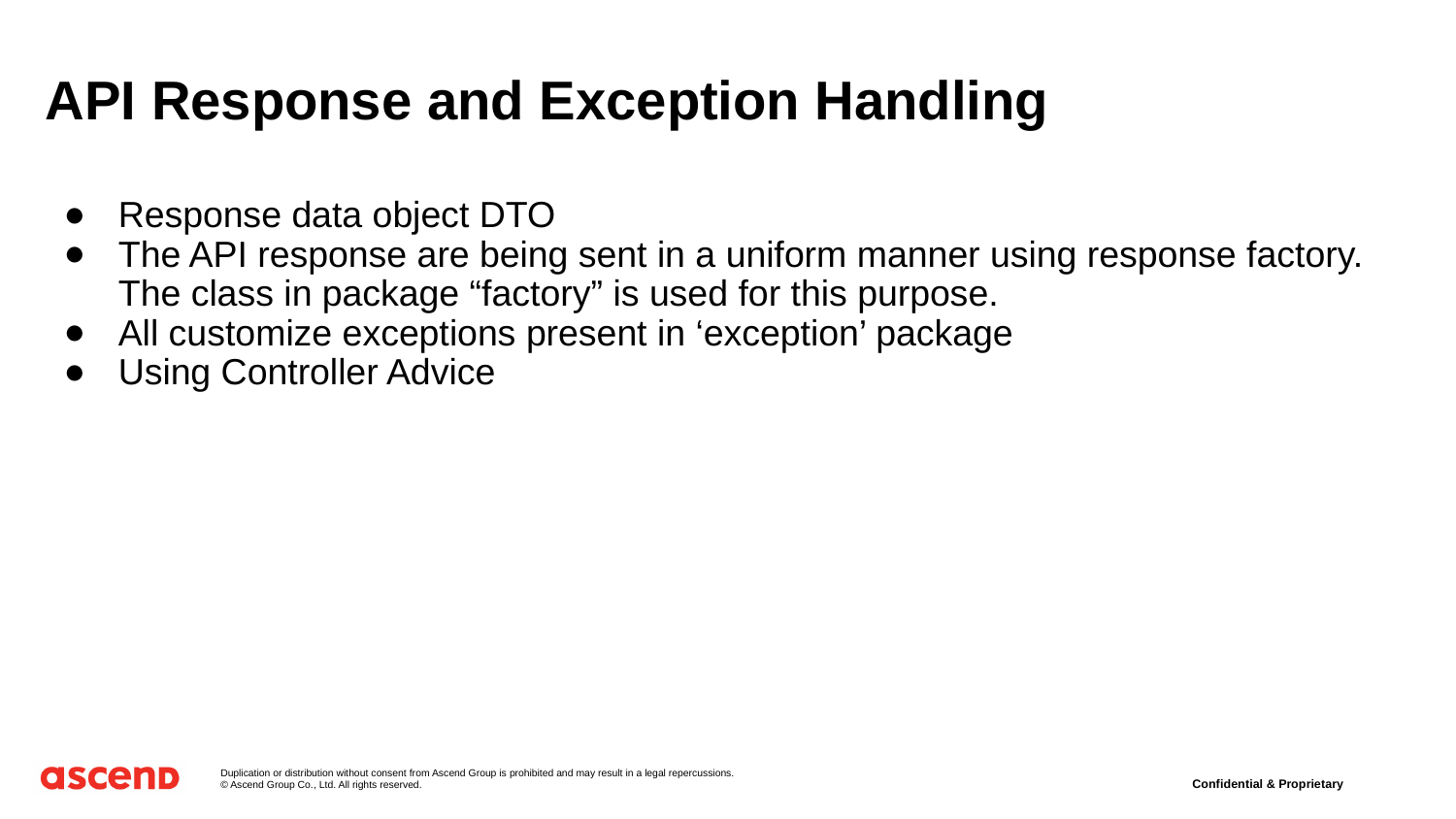

# API Response and Exception Handling
Response data object DTO
The API response are being sent in a uniform manner using response factory. The class in package “factory” is used for this purpose.
All customize exceptions present in ‘exception’ package
Using Controller Advice